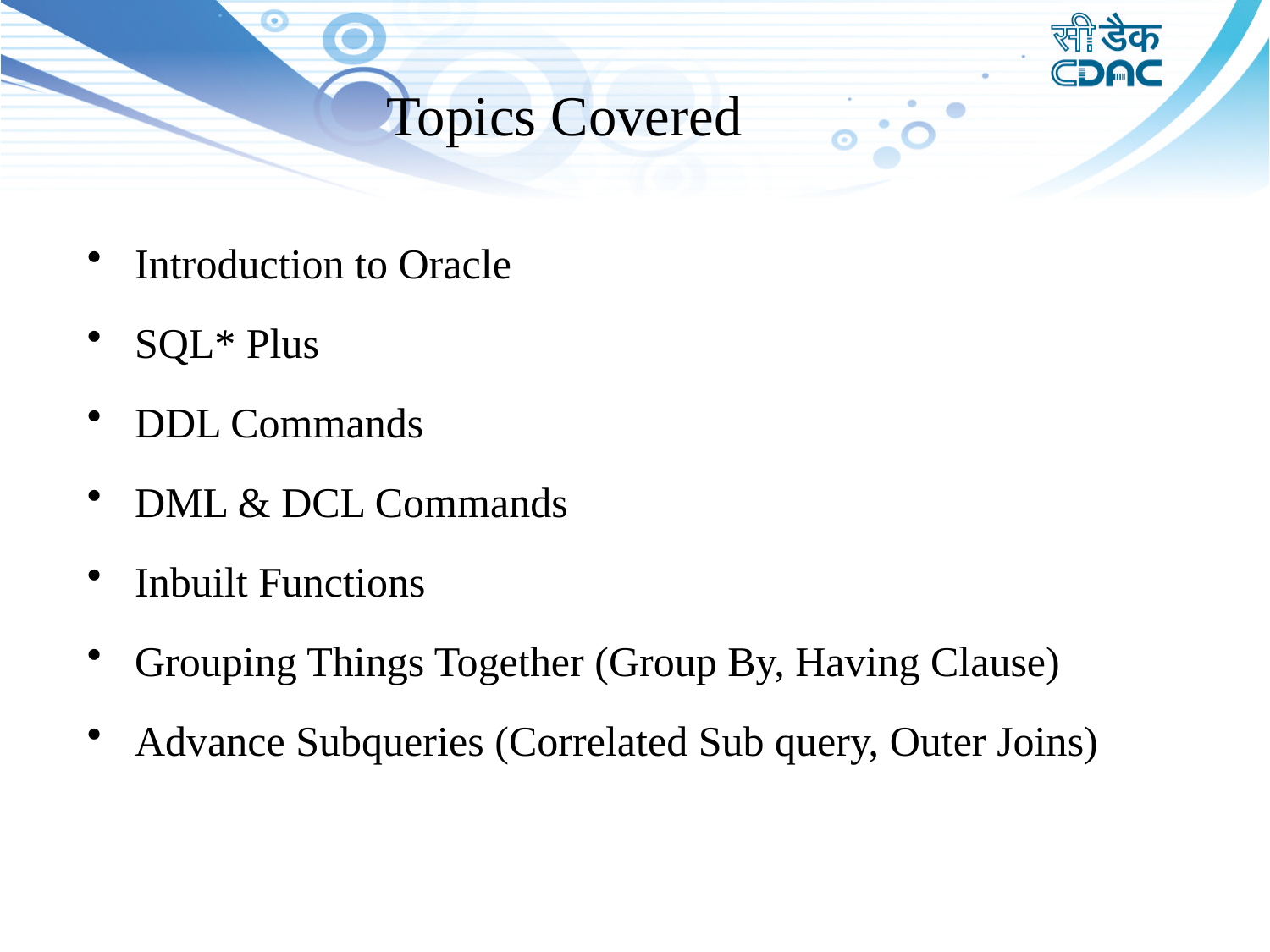

# Topics Covered
Introduction to Oracle
SQL* Plus
DDL Commands
DML & DCL Commands
Inbuilt Functions
Grouping Things Together (Group By, Having Clause)
Advance Subqueries (Correlated Sub query, Outer Joins)